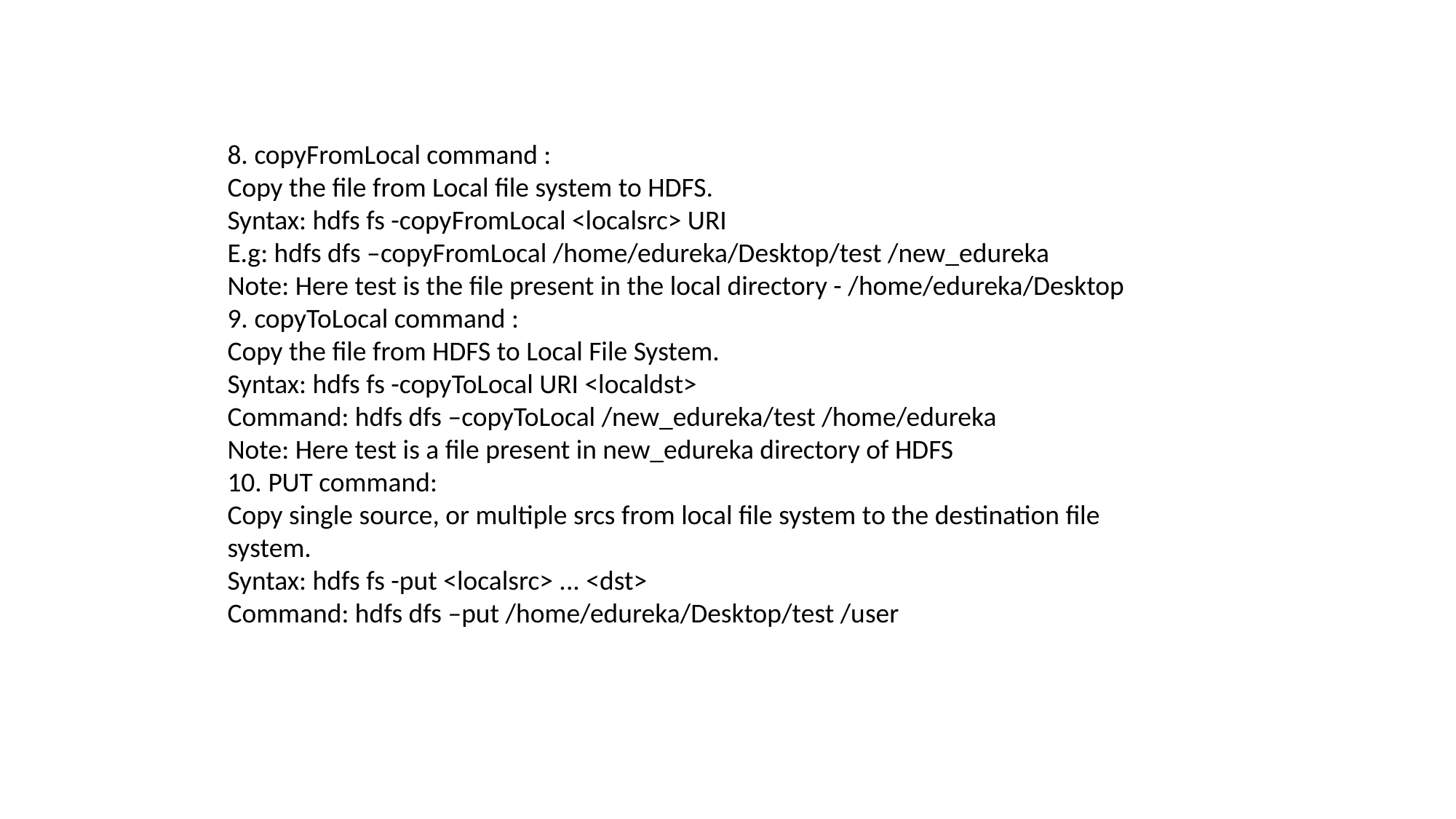

8. copyFromLocal command :
Copy the file from Local file system to HDFS.
Syntax: hdfs fs -copyFromLocal <localsrc> URI
E.g: hdfs dfs –copyFromLocal /home/edureka/Desktop/test /new_edureka
Note: Here test is the file present in the local directory - /home/edureka/Desktop
9. copyToLocal command :
Copy the file from HDFS to Local File System.
Syntax: hdfs fs -copyToLocal URI <localdst>
Command: hdfs dfs –copyToLocal /new_edureka/test /home/edureka
Note: Here test is a file present in new_edureka directory of HDFS
10. PUT command:
Copy single source, or multiple srcs from local file system to the destination file system.
Syntax: hdfs fs -put <localsrc> ... <dst>
Command: hdfs dfs –put /home/edureka/Desktop/test /user